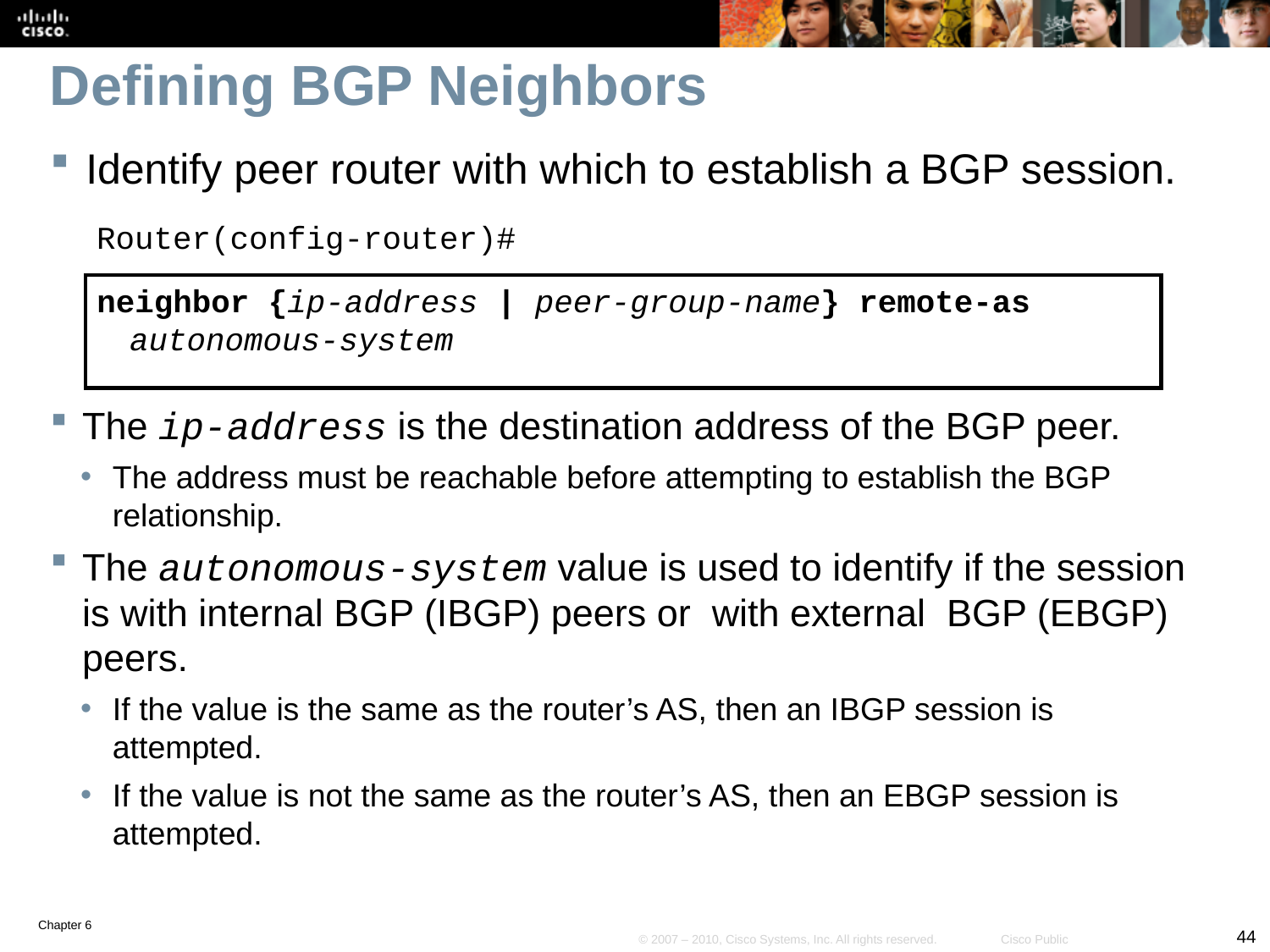

# Defining BGP Neighbors
Identify peer router with which to establish a BGP session.

Router(config-router)#
neighbor {ip-address | peer-group-name} remote-as autonomous-system
The ip-address is the destination address of the BGP peer.
The address must be reachable before attempting to establish the BGP relationship.
The autonomous-system value is used to identify if the session is with internal BGP (IBGP) peers or  with external  BGP (EBGP) peers.
If the value is the same as the router’s AS, then an IBGP session is attempted.
If the value is not the same as the router’s AS, then an EBGP session is attempted.